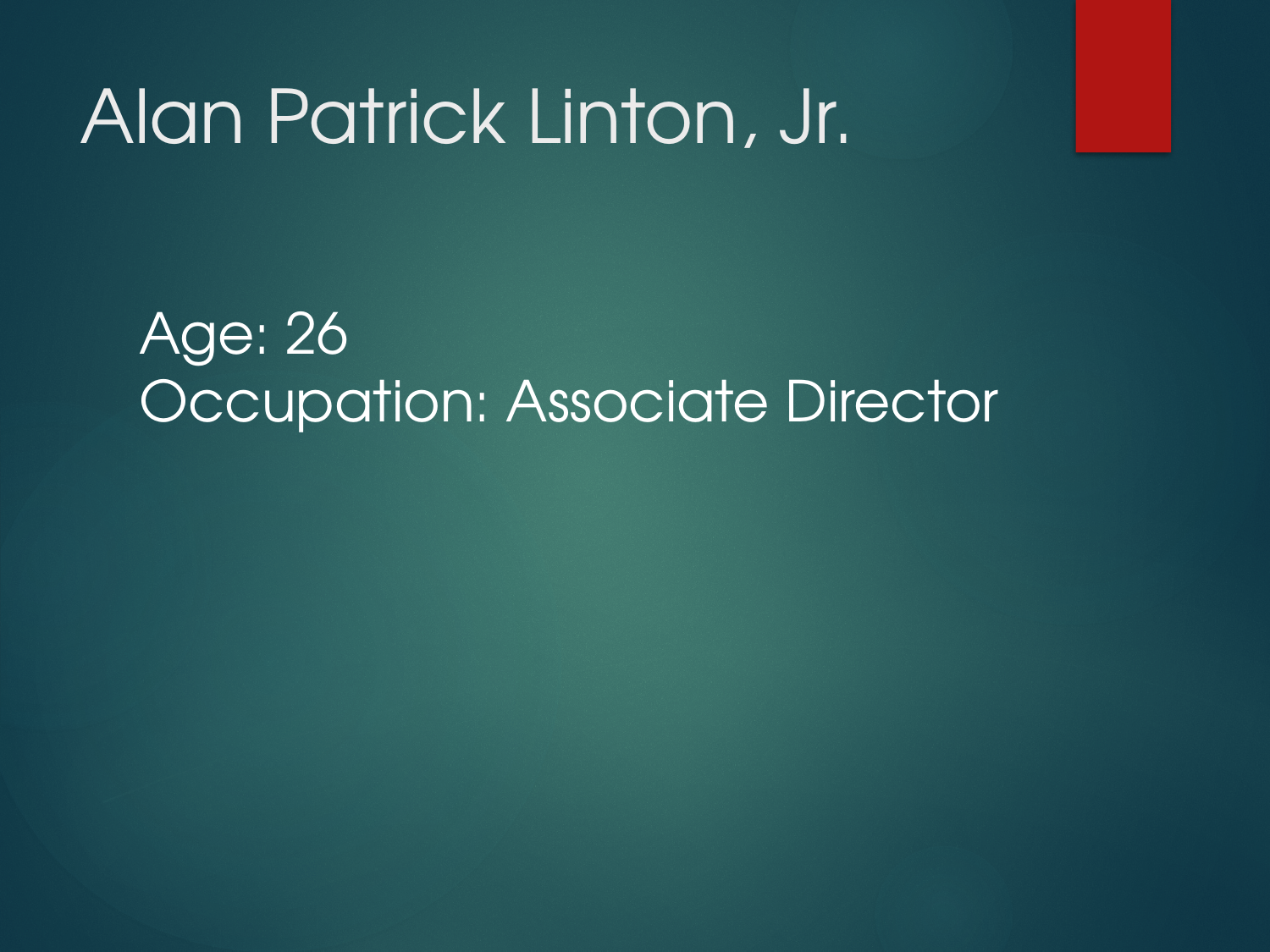

# Alan Patrick Linton, Jr.

Age: 26
Occupation: Associate Director